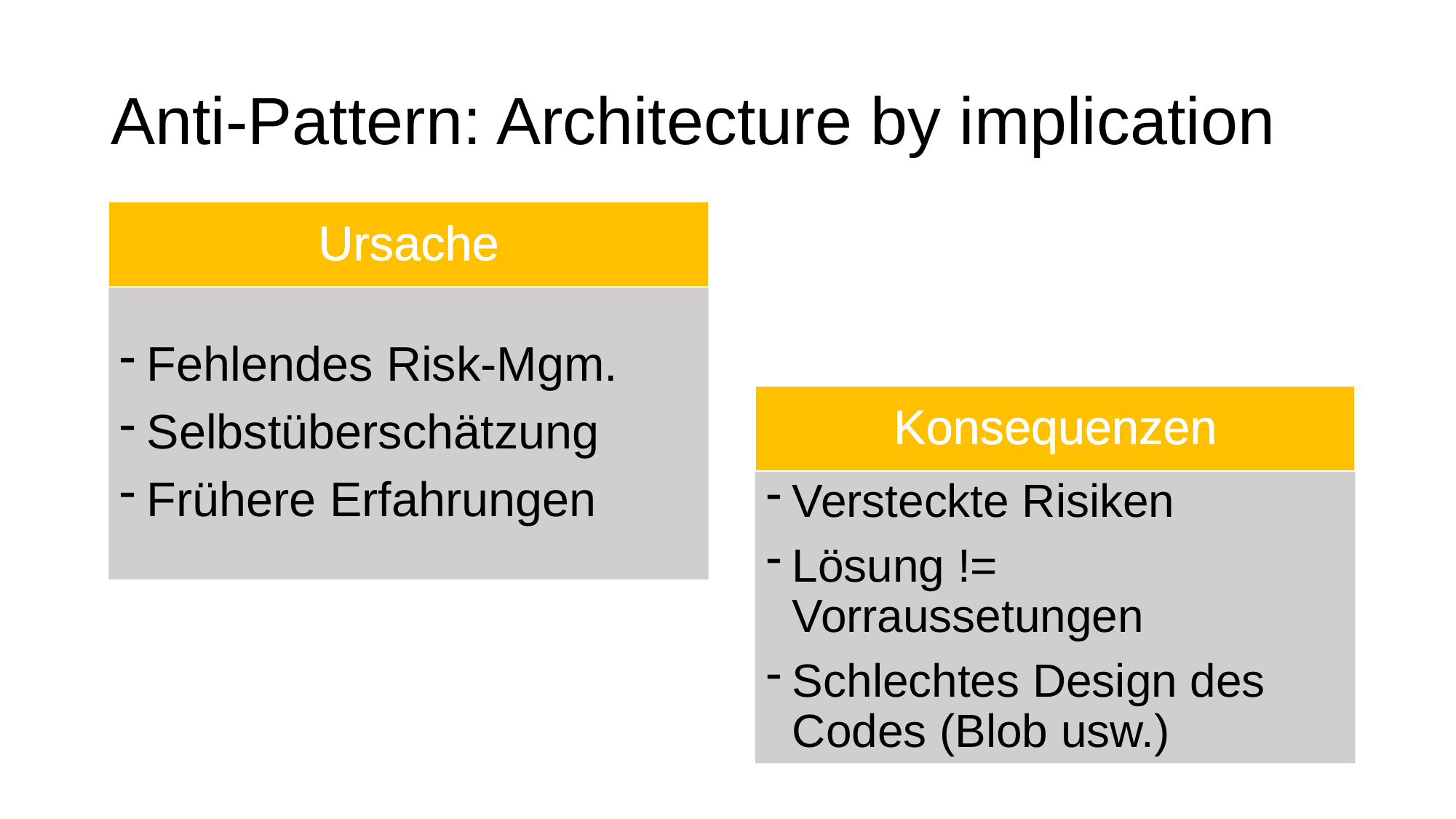

# Anti-Pattern: Architecture by implication
Ursache
Fehlendes Risk-Mgm.
Selbstüberschätzung
Frühere Erfahrungen
Konsequenzen
Versteckte Risiken
Lösung != Vorraussetungen
Schlechtes Design des Codes (Blob usw.)